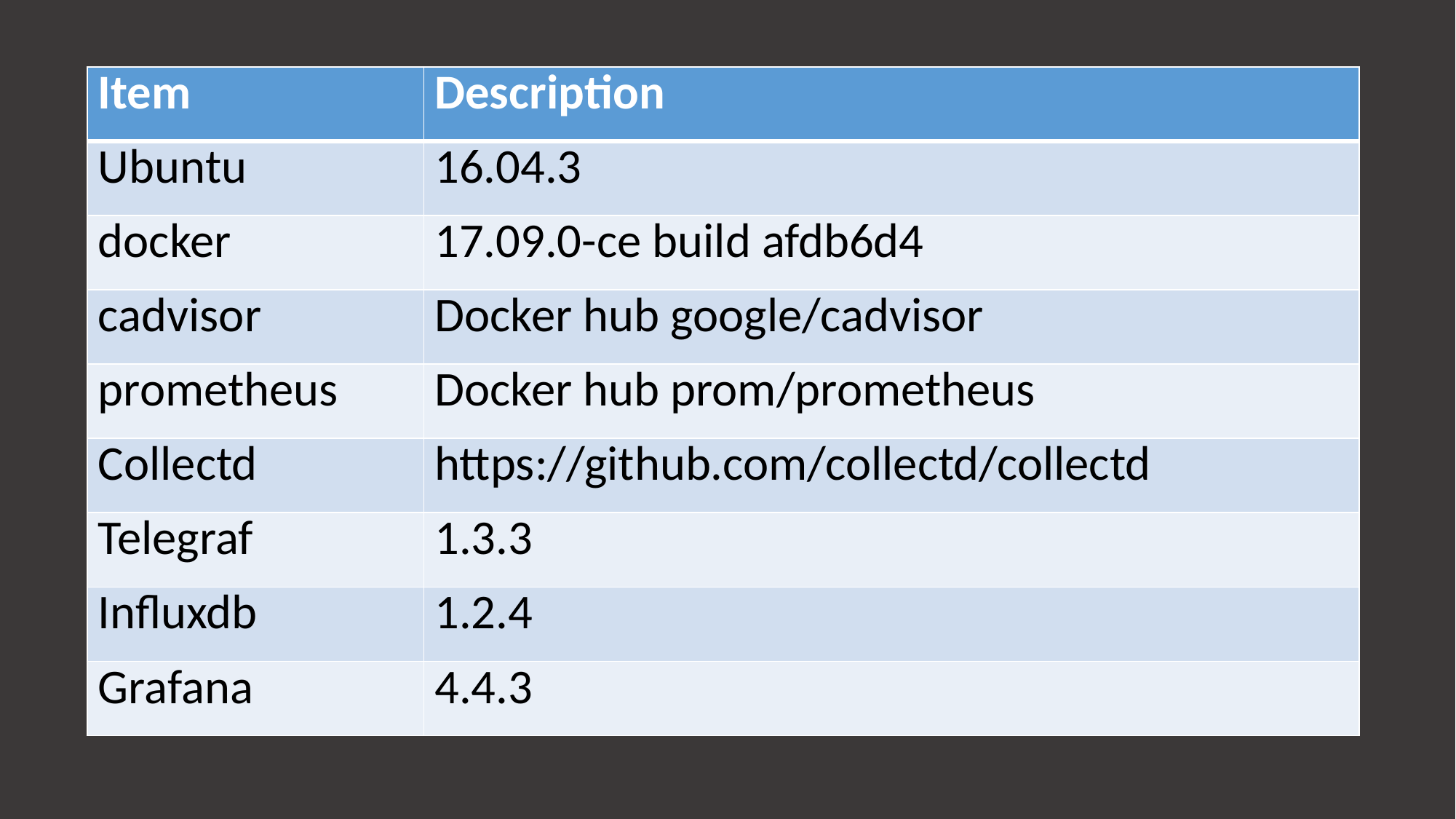

| Item | Description |
| --- | --- |
| Ubuntu | 16.04.3 |
| docker | 17.09.0-ce build afdb6d4 |
| cadvisor | Docker hub google/cadvisor |
| prometheus | Docker hub prom/prometheus |
| Collectd | https://github.com/collectd/collectd |
| Telegraf | 1.3.3 |
| Influxdb | 1.2.4 |
| Grafana | 4.4.3 |